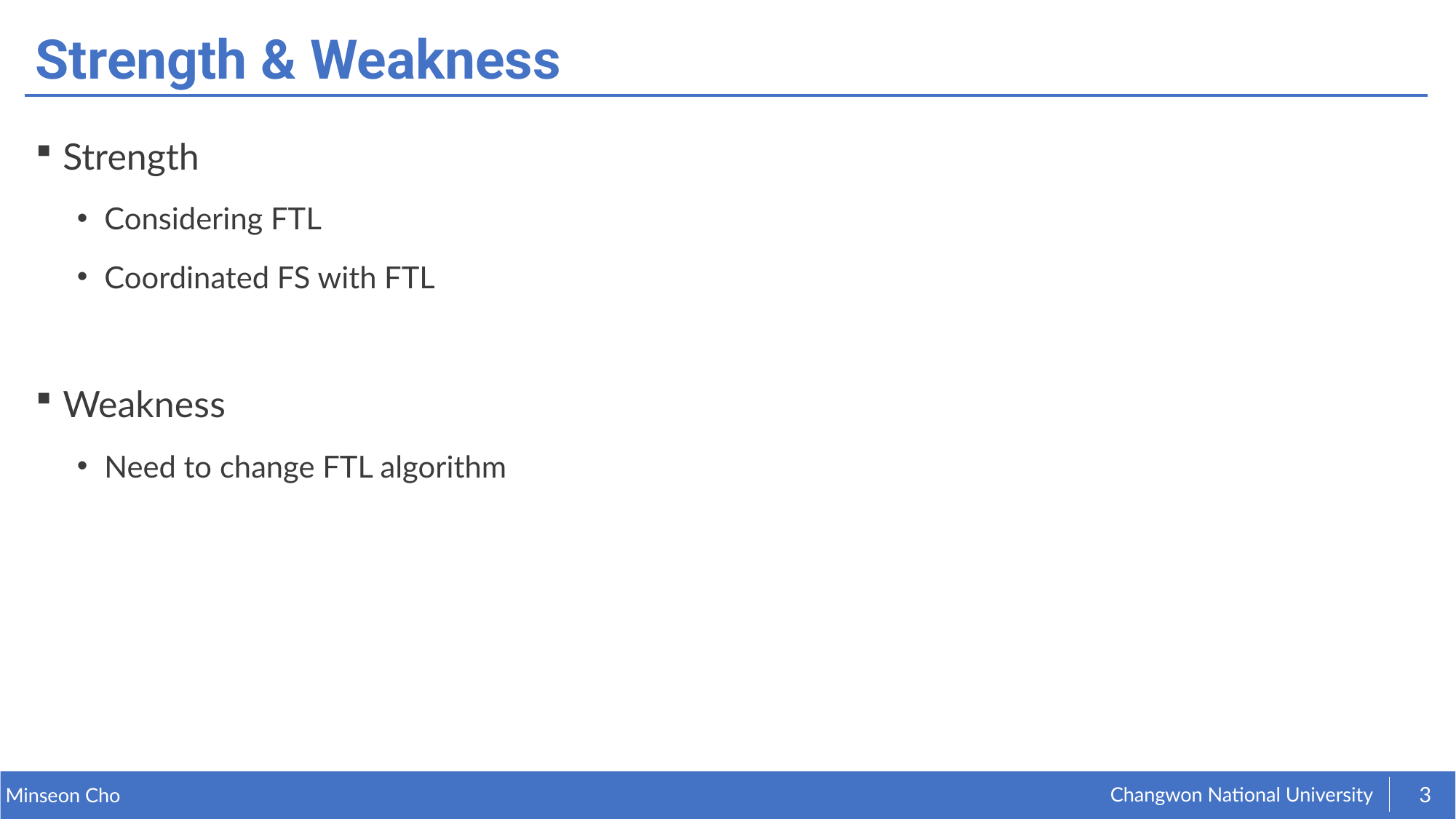

# Strength & Weakness
Strength
Considering FTL
Coordinated FS with FTL

Weakness
Need to change FTL algorithm
3